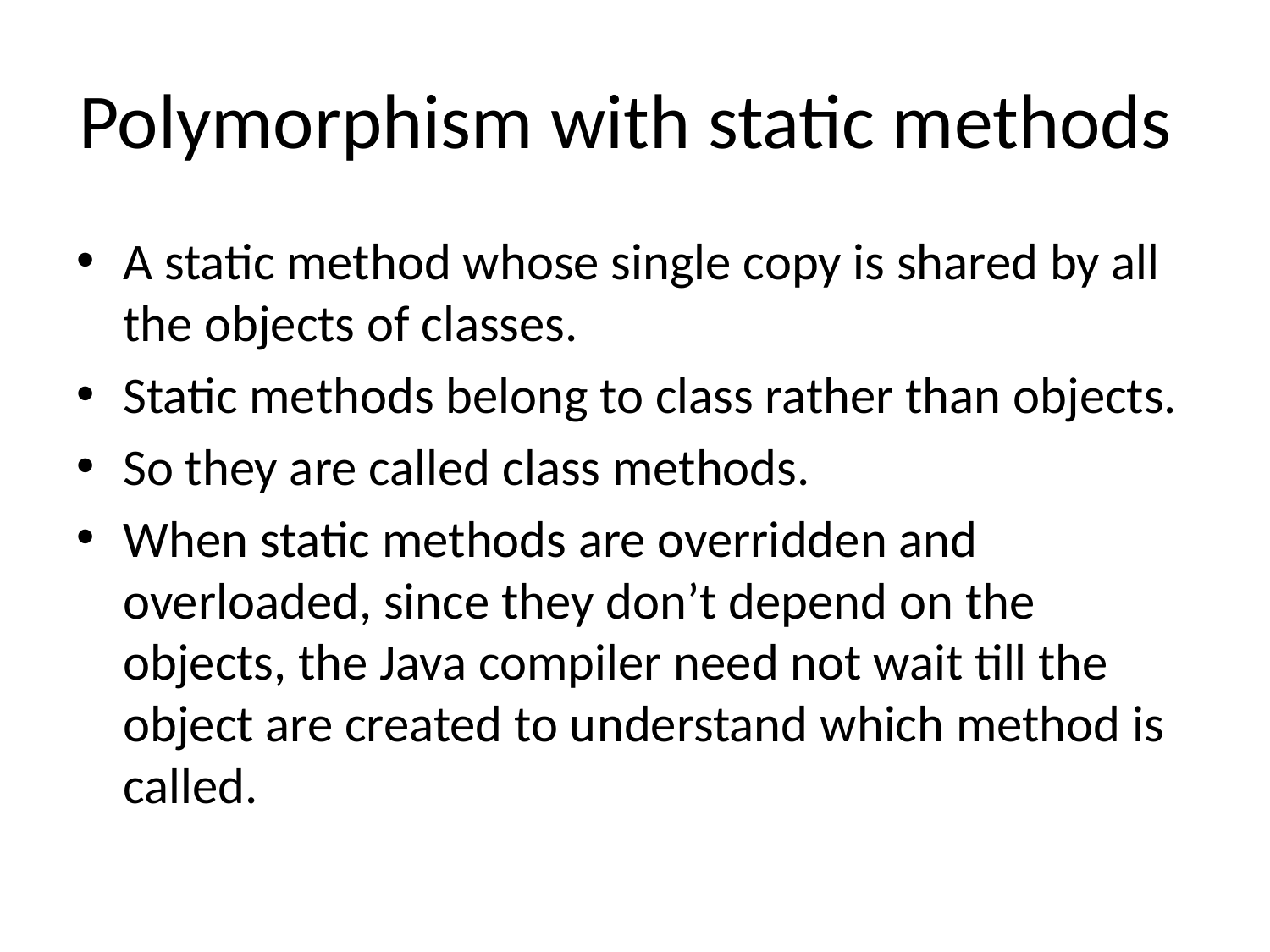

# Polymorphism with static methods
A static method whose single copy is shared by all the objects of classes.
Static methods belong to class rather than objects.
So they are called class methods.
When static methods are overridden and overloaded, since they don’t depend on the objects, the Java compiler need not wait till the object are created to understand which method is called.